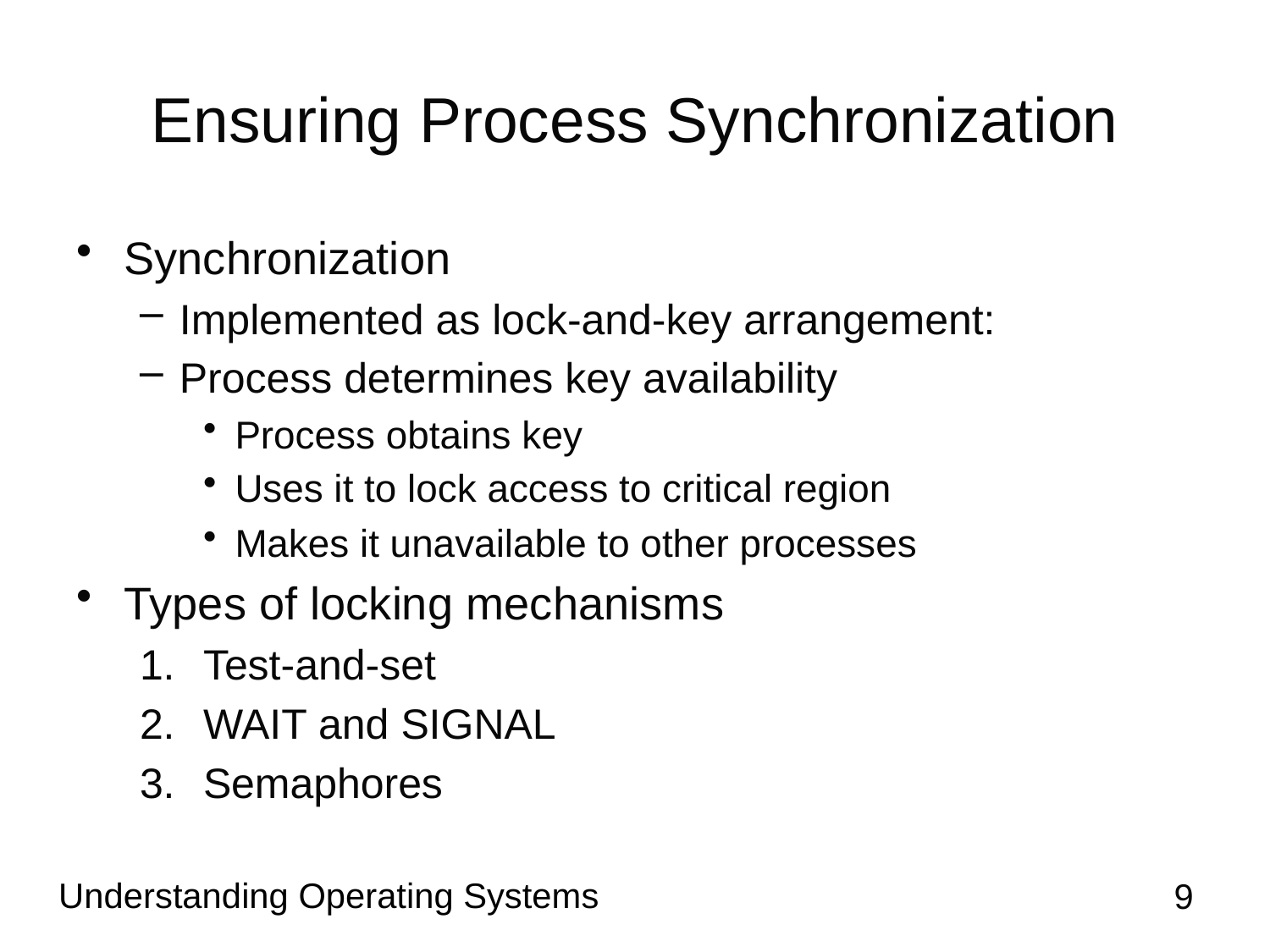

# Ensuring Process Synchronization
Synchronization
Implemented as lock-and-key arrangement:
Process determines key availability
Process obtains key
Uses it to lock access to critical region
Makes it unavailable to other processes
Types of locking mechanisms
Test-and-set
WAIT and SIGNAL
Semaphores
Understanding Operating Systems
9